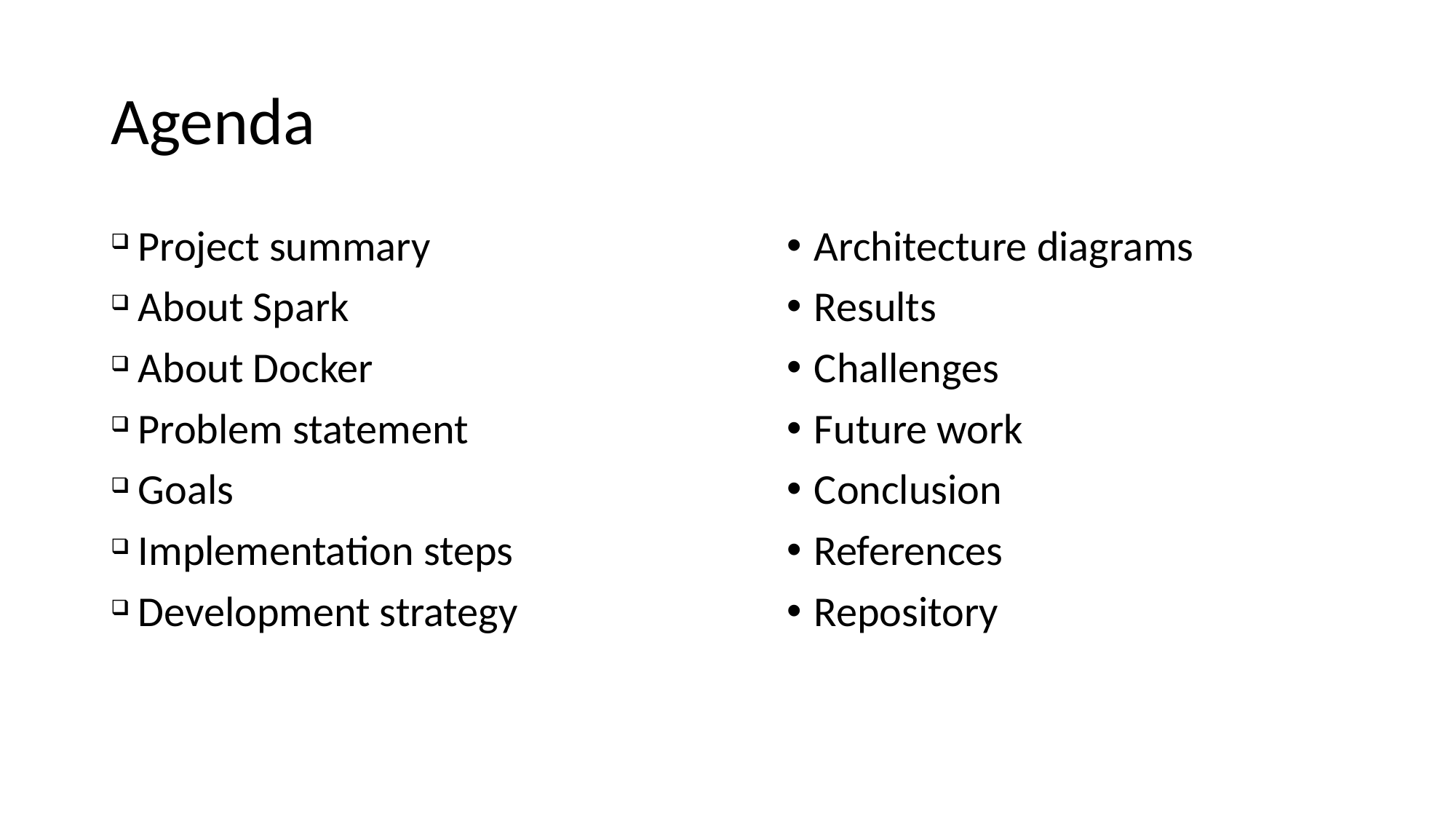

# Agenda
Project summary
About Spark
About Docker
Problem statement
Goals
Implementation steps
Development strategy
Architecture diagrams
Results
Challenges
Future work
Conclusion
References
Repository